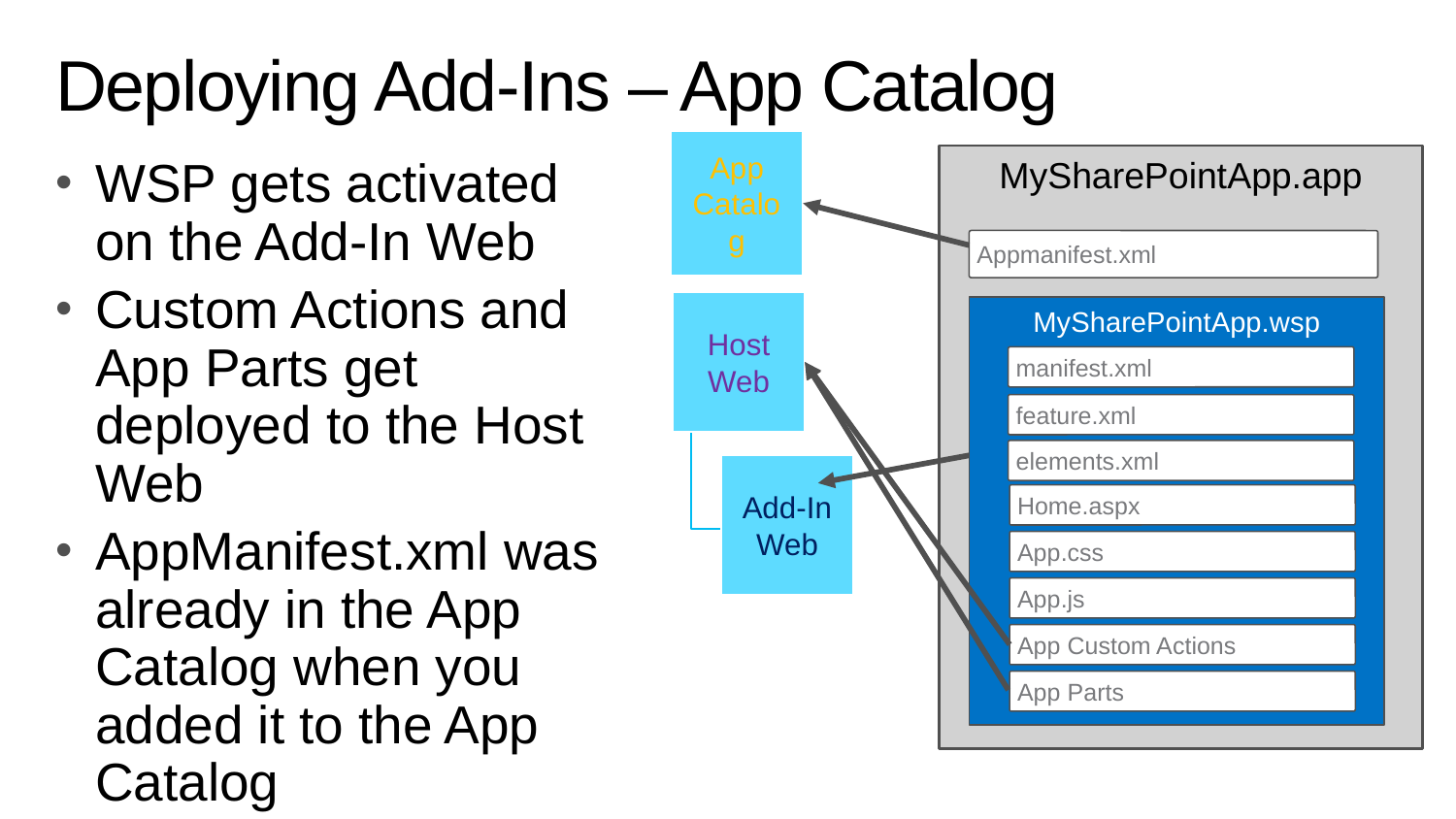

# Deploying Add-Ins – App Catalog
App Catalog
WSP gets activated on the Add-In Web
Custom Actions and App Parts get deployed to the Host Web
AppManifest.xml was already in the App Catalog when you added it to the App Catalog
MySharePointApp.app
Appmanifest.xml
MySharePointApp.wsp
manifest.xml
feature.xml
elements.xml
Home.aspx
App.css
App.js
App Custom Actions
App Parts
Host Web
Add-In Web